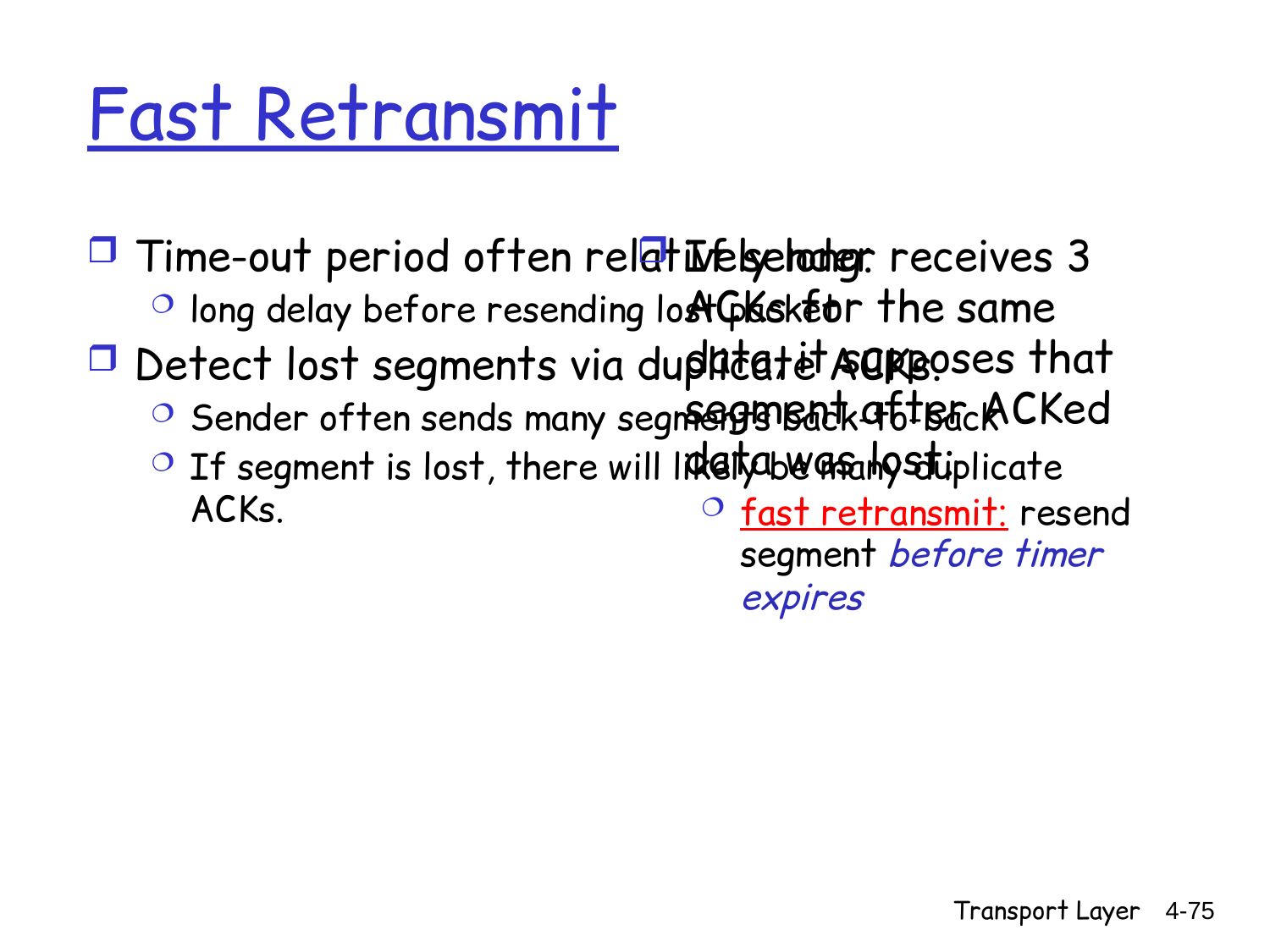

# Fast Retransmit
Time-out period often relatively long:
long delay before resending lost packet
Detect lost segments via duplicate ACKs.
Sender often sends many segments back-to-back
If segment is lost, there will likely be many duplicate ACKs.

If sender receives 3 ACKs for the same data, it supposes that segment after ACKed data was lost:
fast retransmit: resend segment before timer expires
Transport Layer
4-75